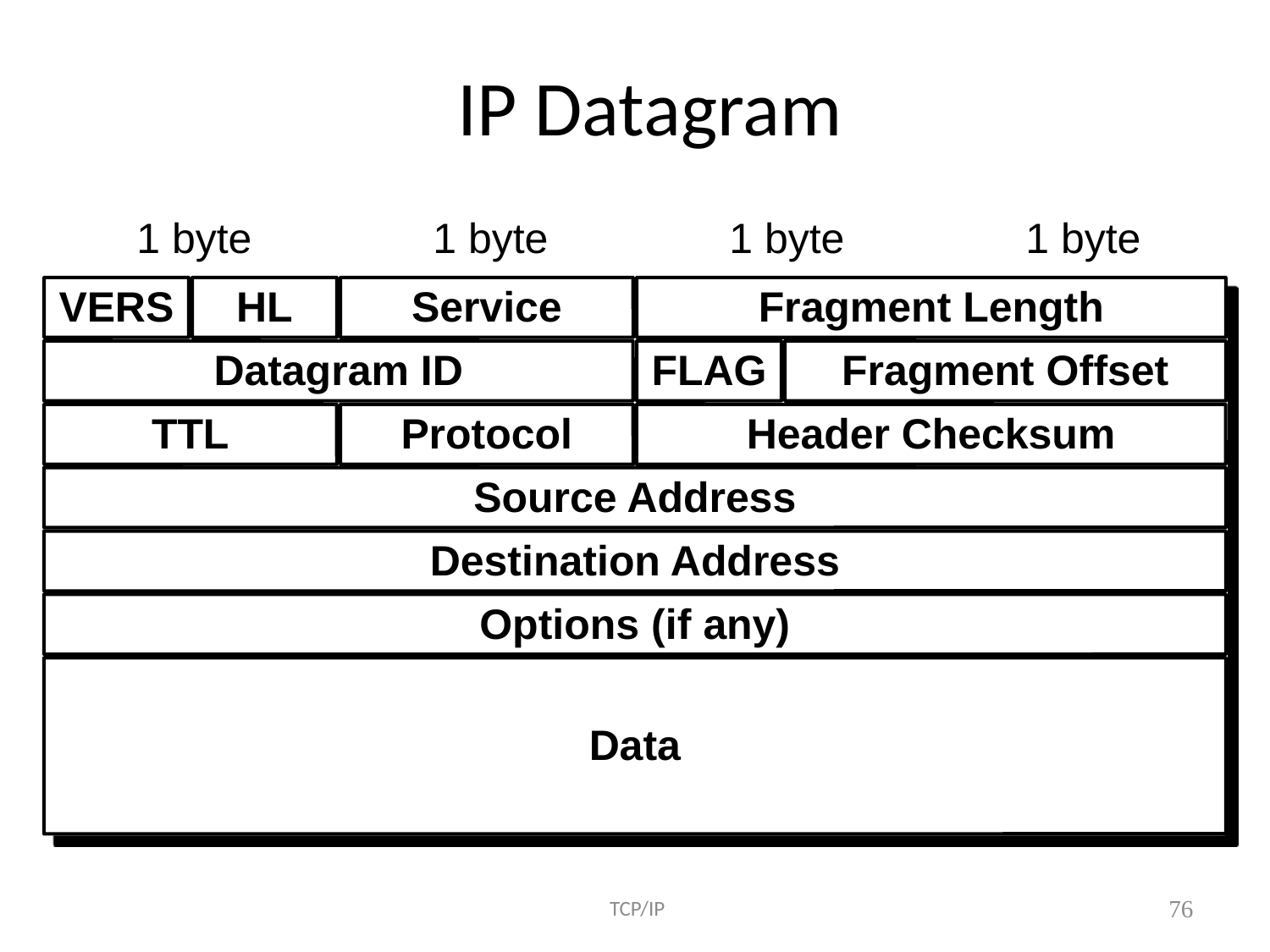

# IP Datagram
1 byte
1 byte
1 byte
1 byte

VERS

HL

Service

Fragment Length

Datagram ID

FLAG

Fragment Offset

TTL

Protocol

Header Checksum

Source Address

Destination Address

Options (if any)

Data

 TCP/IP
76